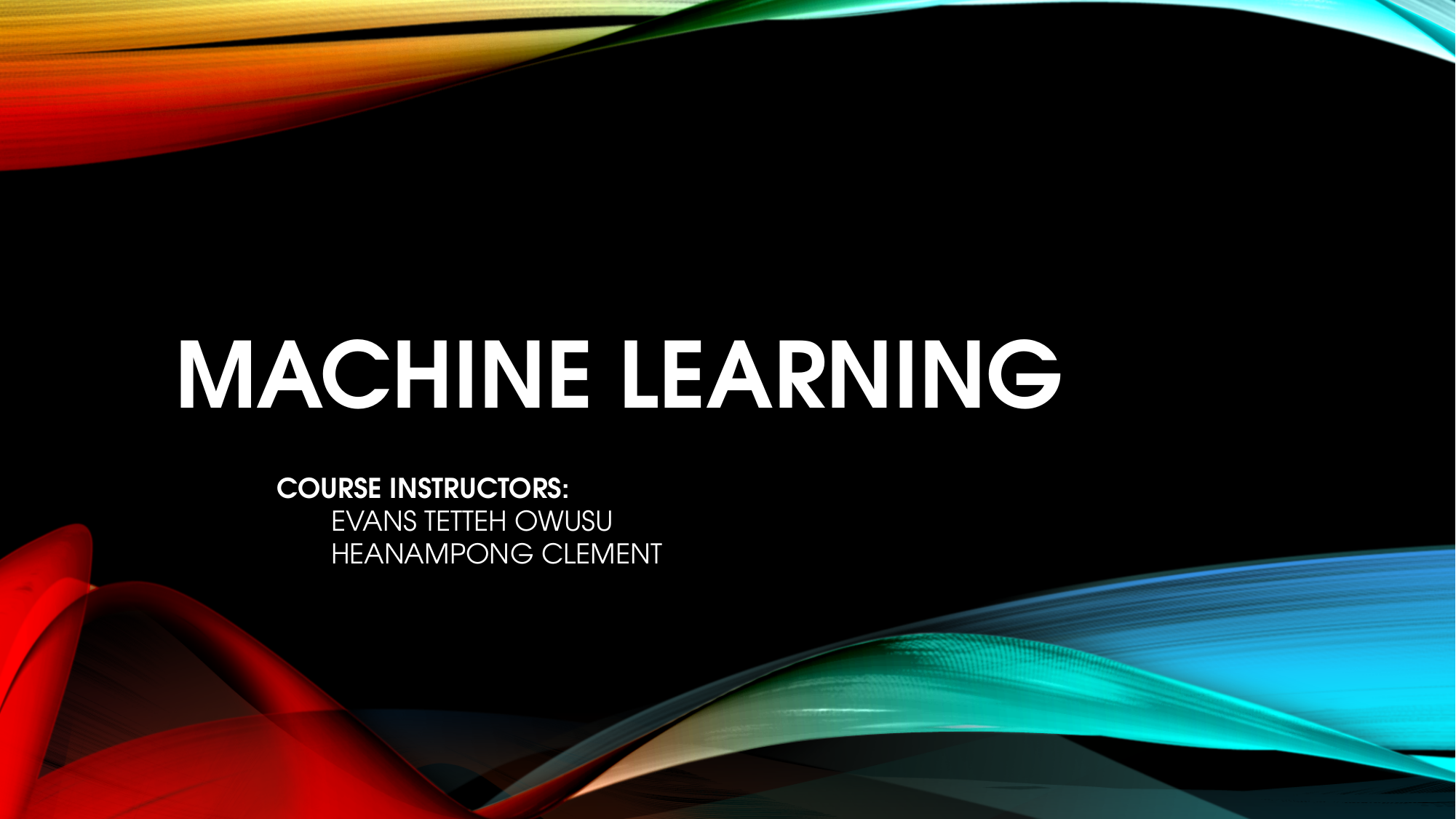

# MACHINE LEARNING
COURSE INSTRUCTORS:
EVANS TETTEH OWUSU
HEANAMPONG CLEMENT